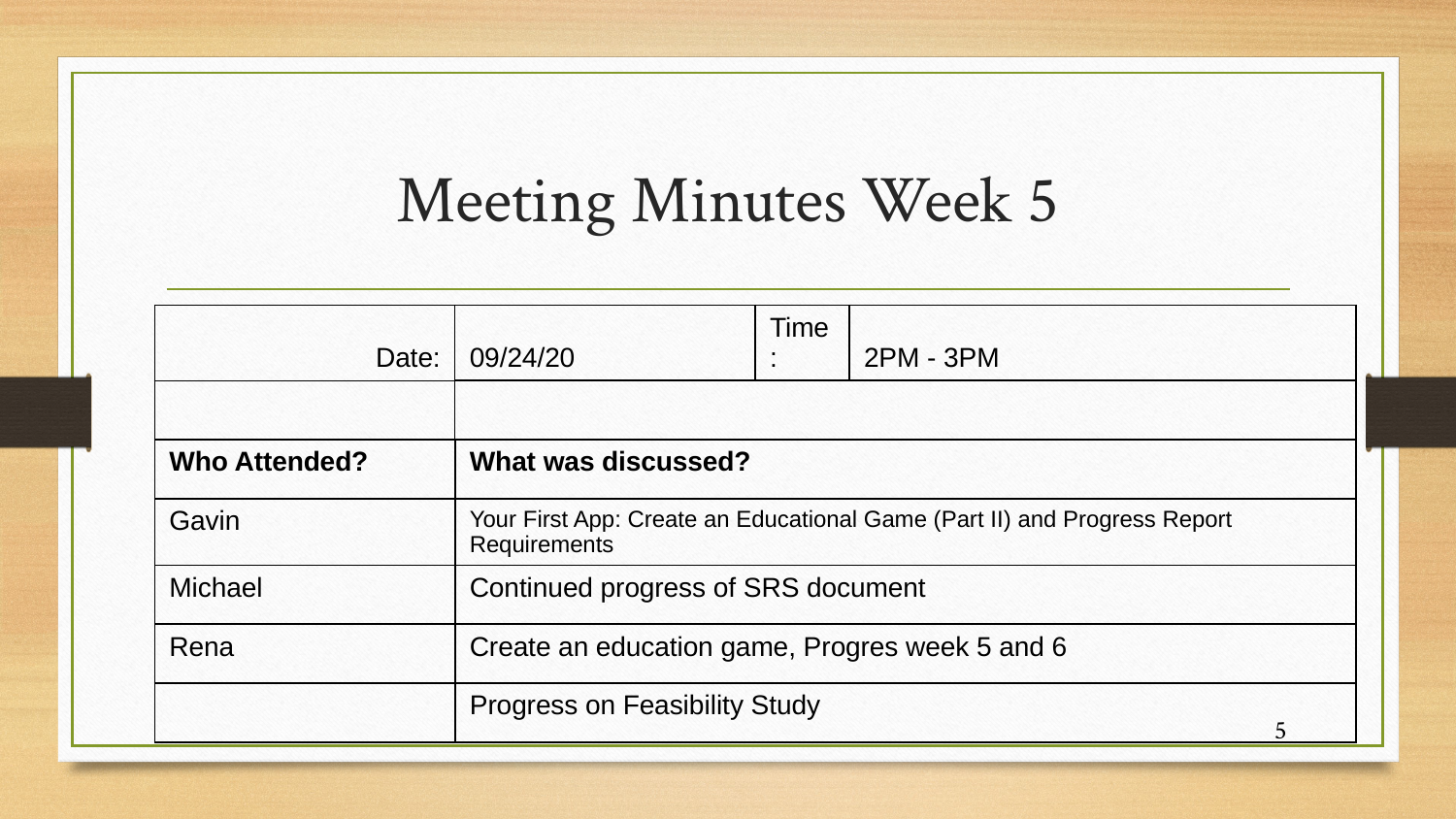

# Meeting Minutes Week 5
| Date: | 09/24/20 | Time: | 2PM - 3PM |
| --- | --- | --- | --- |
|  |  |  |  |
| Who Attended? | What was discussed? |  |  |
| Gavin | Your First App: Create an Educational Game (Part II) and Progress Report Requirements |  |  |
| Michael | Continued progress of SRS document |  |  |
| Rena | Create an education game, Progres week 5 and 6 |  |  |
|  | Progress on Feasibility Study |  |  |
5